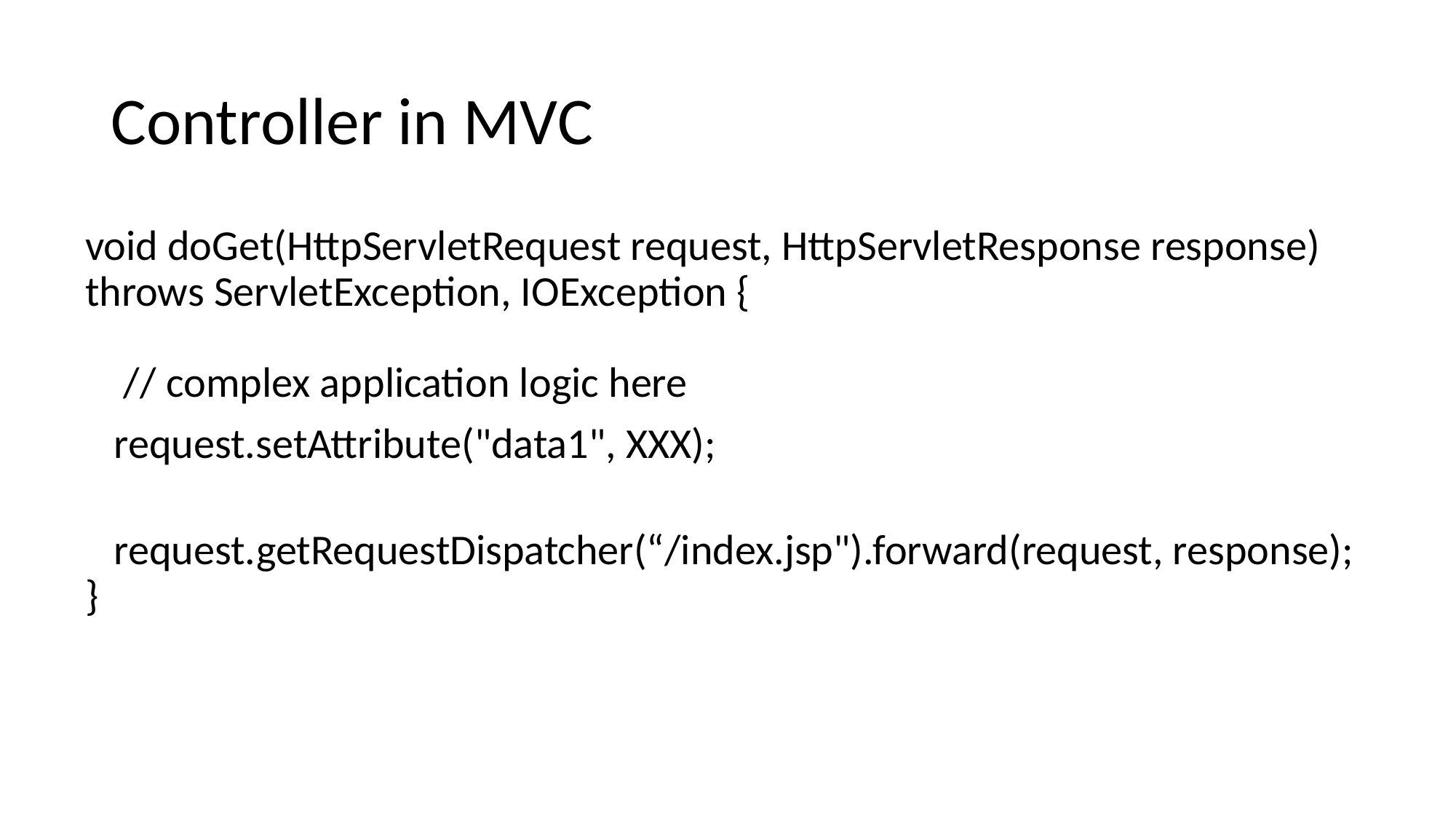

# Controller in MVC
void doGet(HttpServletRequest request, HttpServletResponse response)
throws ServletException, IOException {
    // complex application logic here
   request.setAttribute("data1", XXX);
   request.getRequestDispatcher(“/index.jsp").forward(request, response);
}